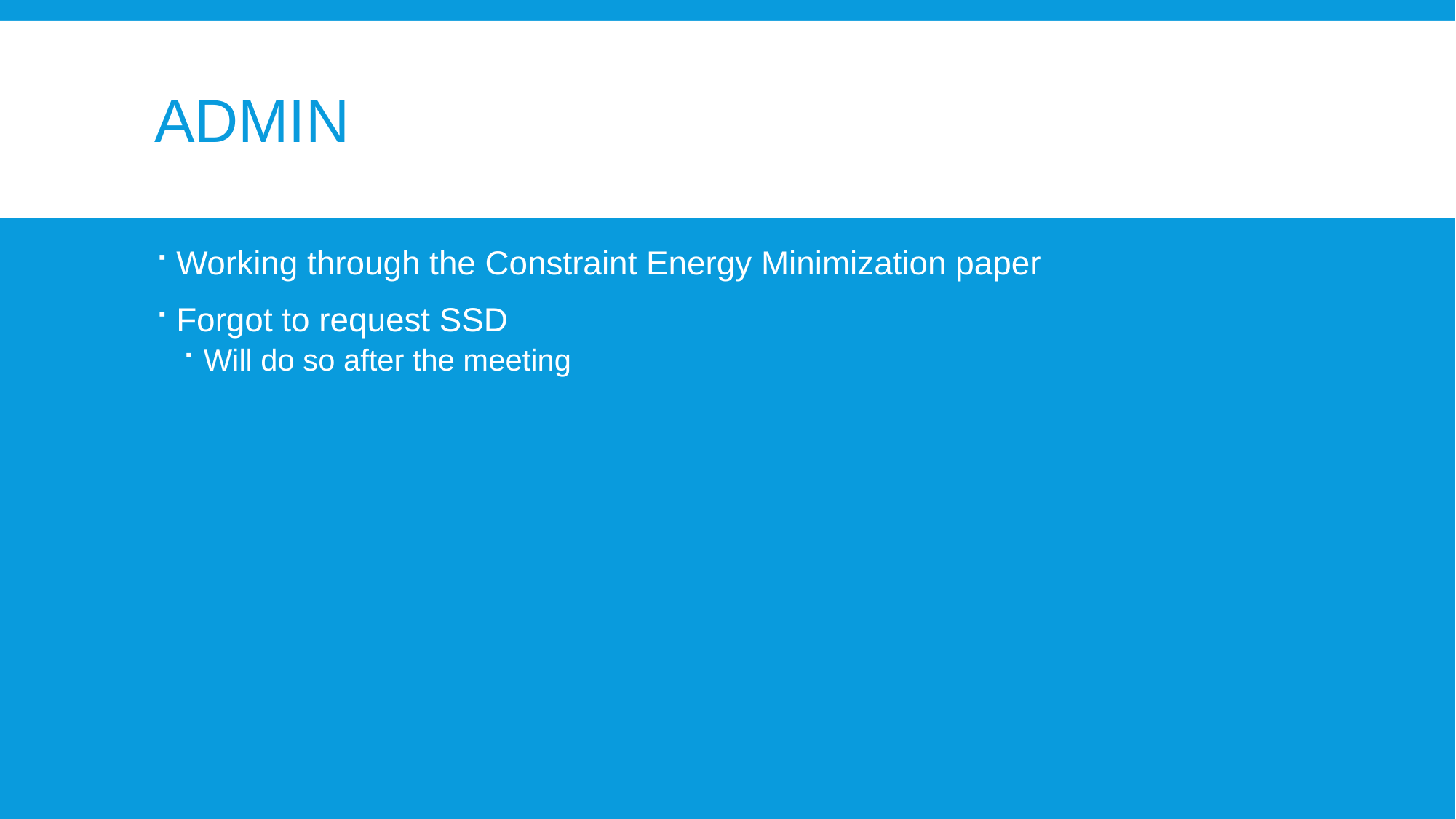

# Admin
Working through the Constraint Energy Minimization paper
Forgot to request SSD
Will do so after the meeting